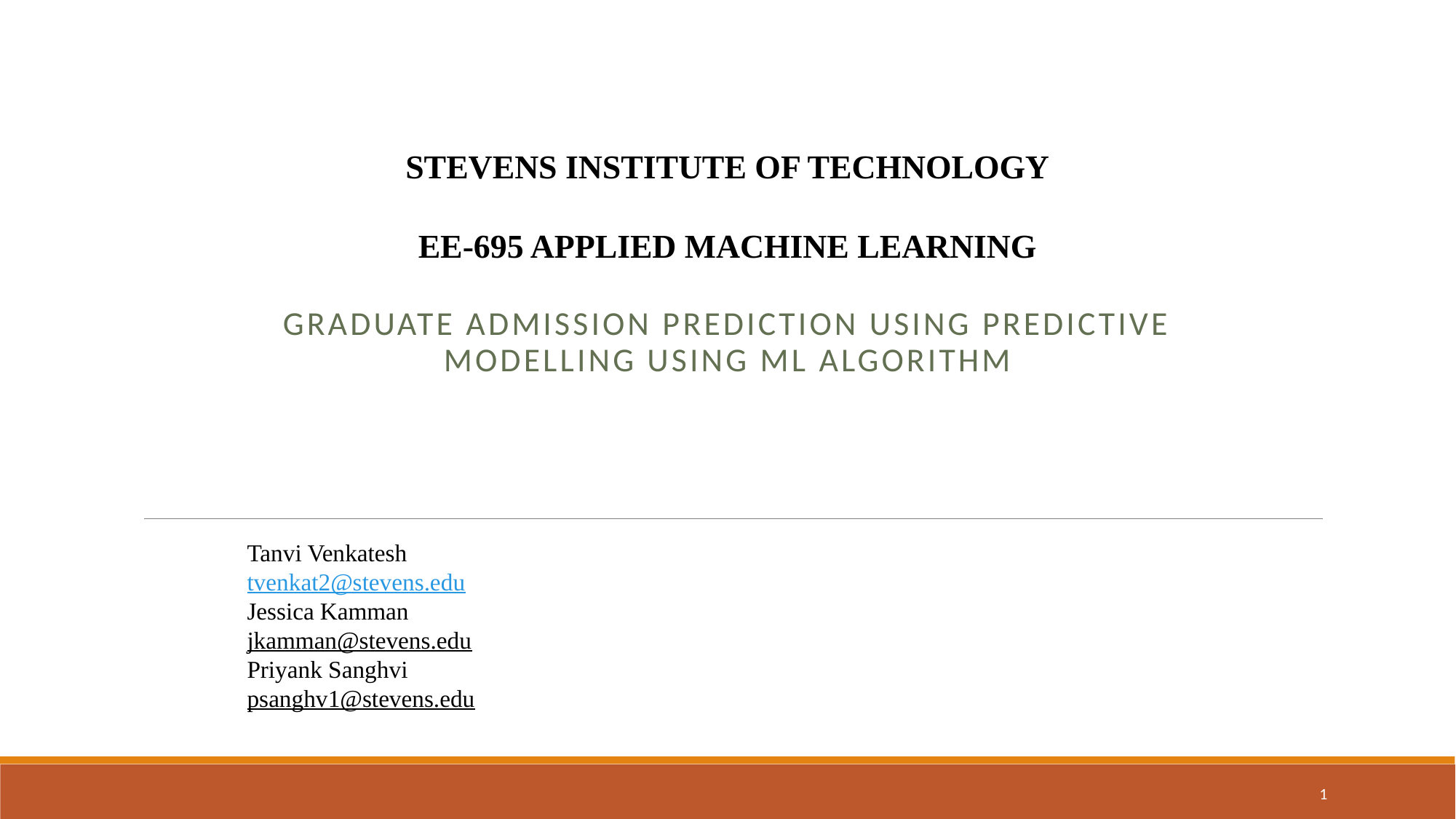

STEVENS INSTITUTE OF TECHNOLOGY

EE-695 APPLIED MACHINE LEARNING
GRADUATE ADMISSION PREDICTION USING PREDICTIVE MODELLING USING ML ALGORITHM
Tanvi Venkatesh
tvenkat2@stevens.edu
Jessica Kamman
jkamman@stevens.edu
Priyank Sanghvi
psanghv1@stevens.edu
1